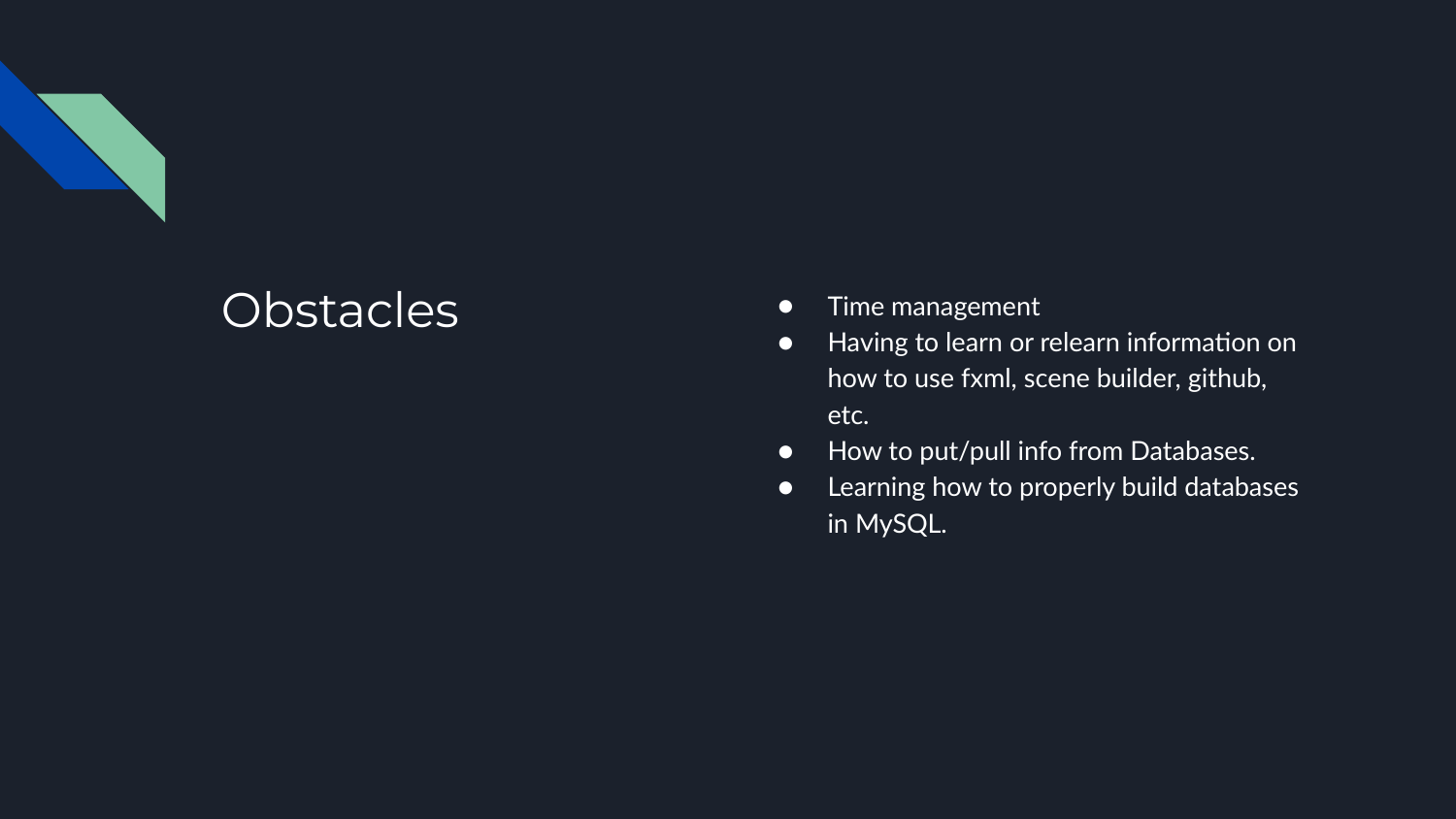

# Obstacles
Time management
Having to learn or relearn information on how to use fxml, scene builder, github, etc.
How to put/pull info from Databases.
Learning how to properly build databases in MySQL.